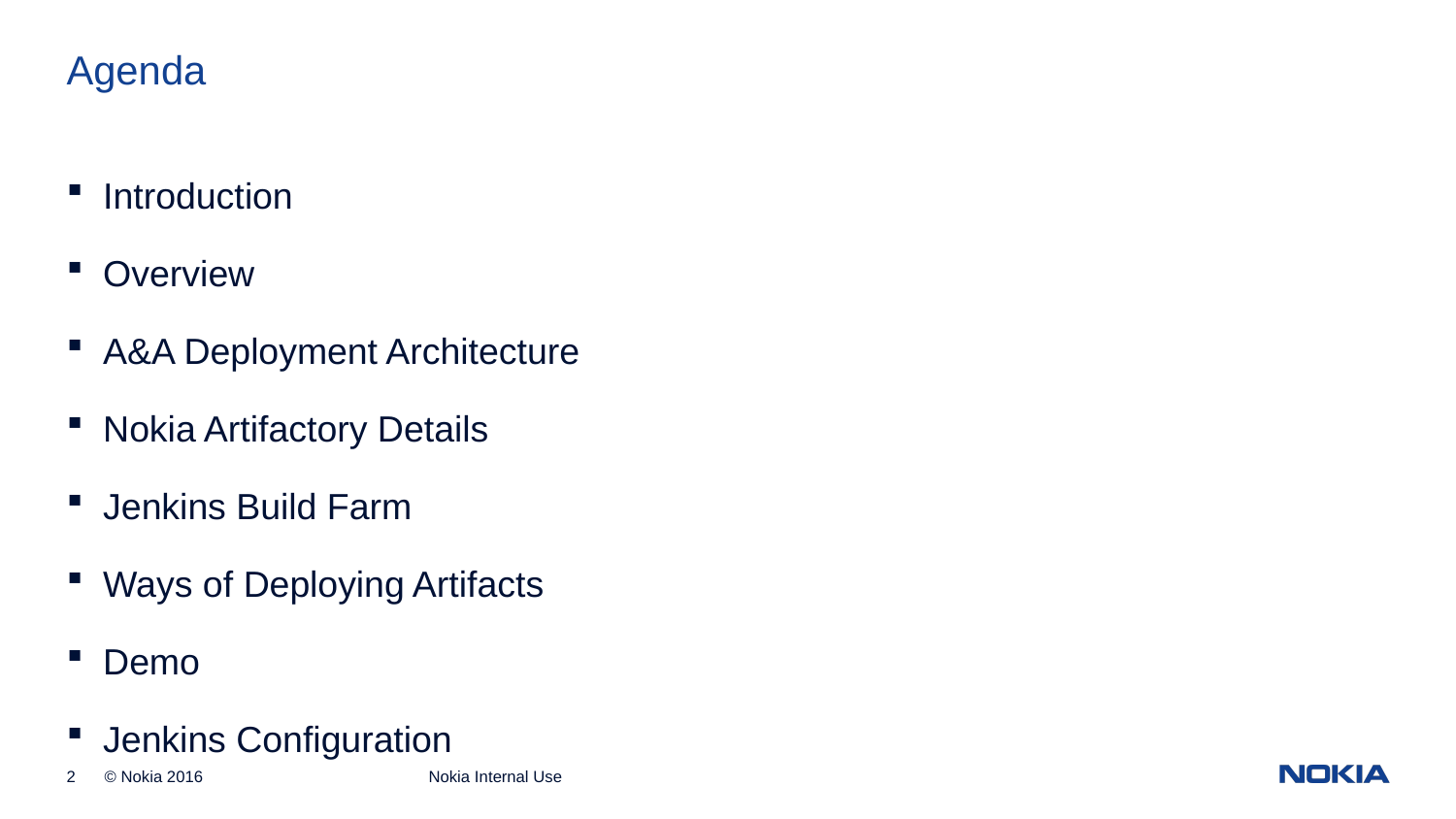

# Agenda

Introduction
Overview
A&A Deployment Architecture
Nokia Artifactory Details
Jenkins Build Farm
Ways of Deploying Artifacts
Demo
Jenkins Configuration
Nokia Internal Use